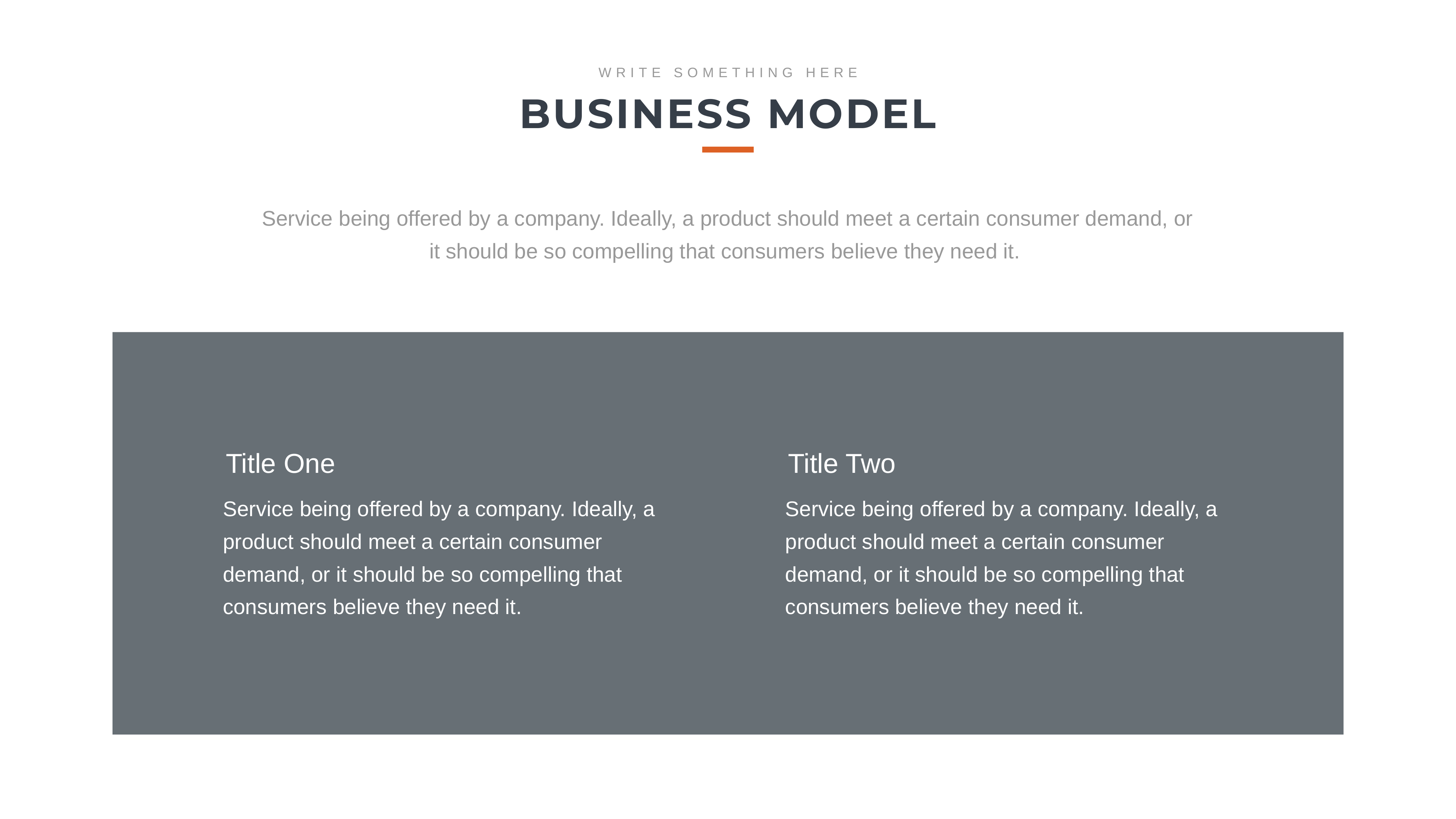

WRITE SOMETHING HERE
BUSINESS MODEL

Service being offered by a company. Ideally, a product should meet a certain consumer demand, or it should be so compelling that consumers believe they need it.

Title One
Service being offered by a company. Ideally, a product should meet a certain consumer demand, or it should be so compelling that consumers believe they need it.
Title Two
Service being offered by a company. Ideally, a product should meet a certain consumer demand, or it should be so compelling that consumers believe they need it.